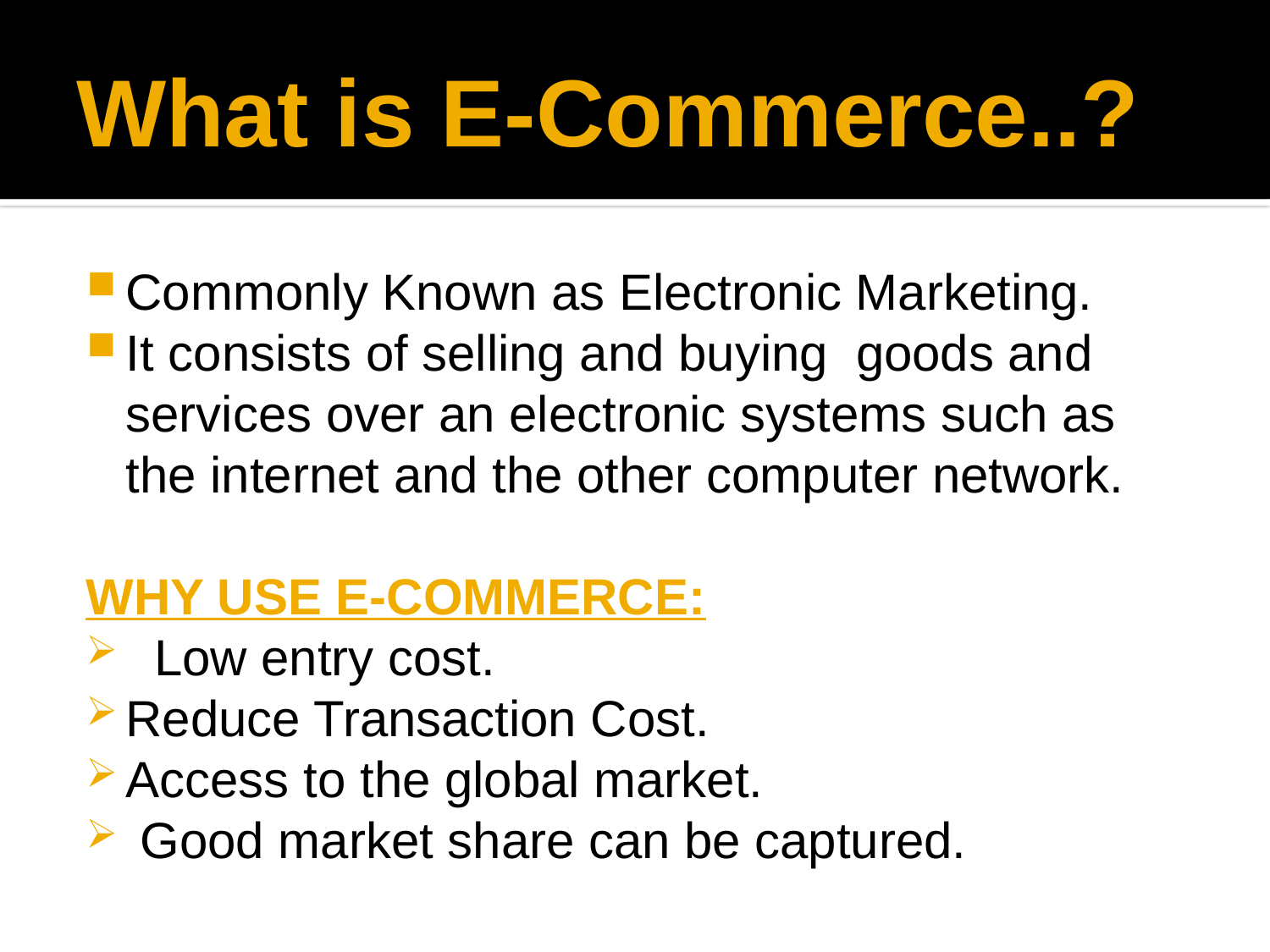

# What is E-Commerce..?
Commonly Known as Electronic Marketing.
It consists of selling and buying  goods and services over an electronic systems such as the internet and the other computer network.

WHY USE E-COMMERCE:
  Low entry cost.
Reduce Transaction Cost.
Access to the global market.
 Good market share can be captured.